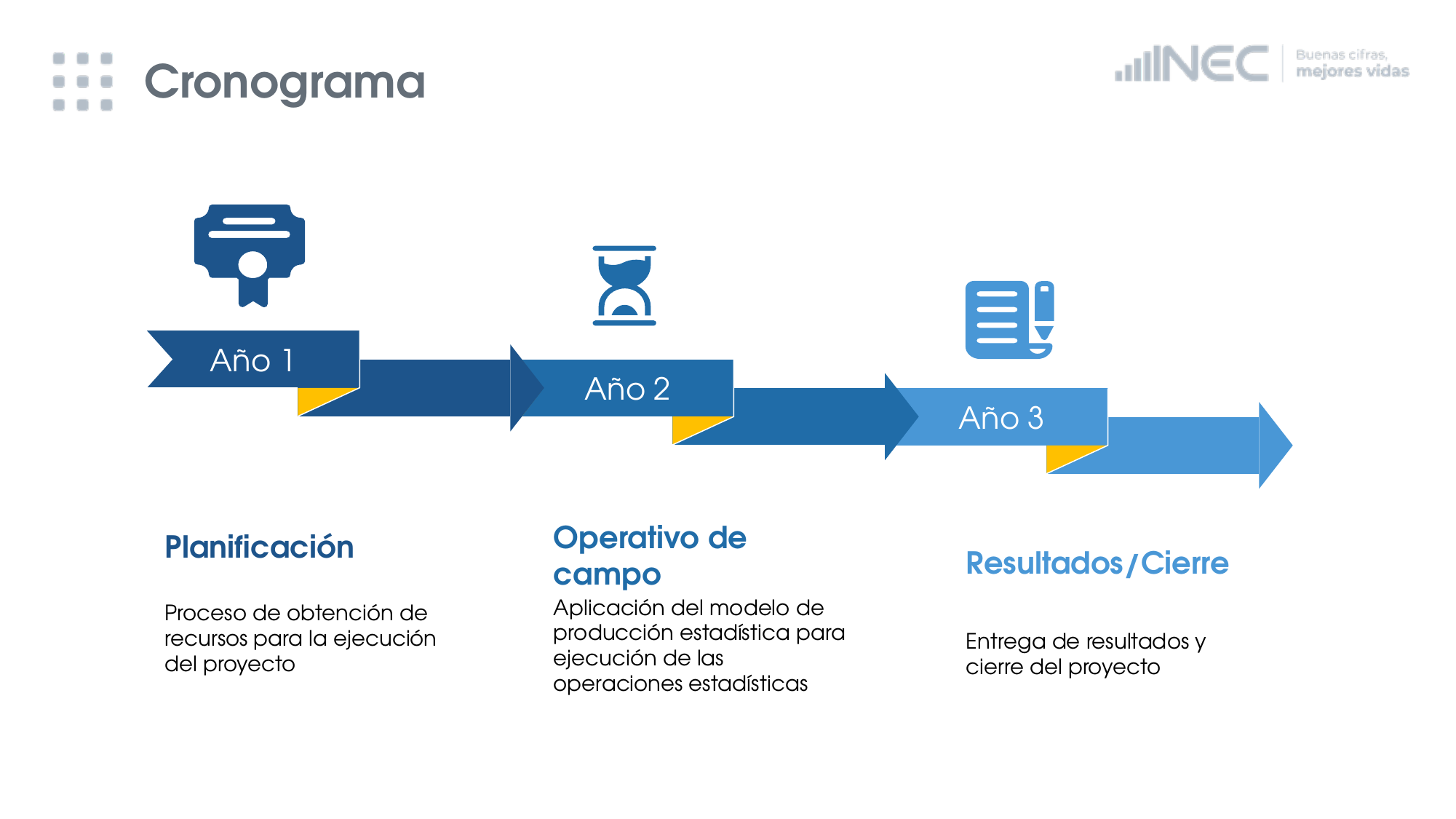

# Cronograma

Año 1

Año 2

Año 3

Planificación
Proceso de obtención de recursos para la ejecución del proyecto
Operativo de campo
Aplicación del modelo de producción estadística para ejecución de las operaciones estadísticas
Resultados/Cierre
Entrega de resultados y cierre del proyecto